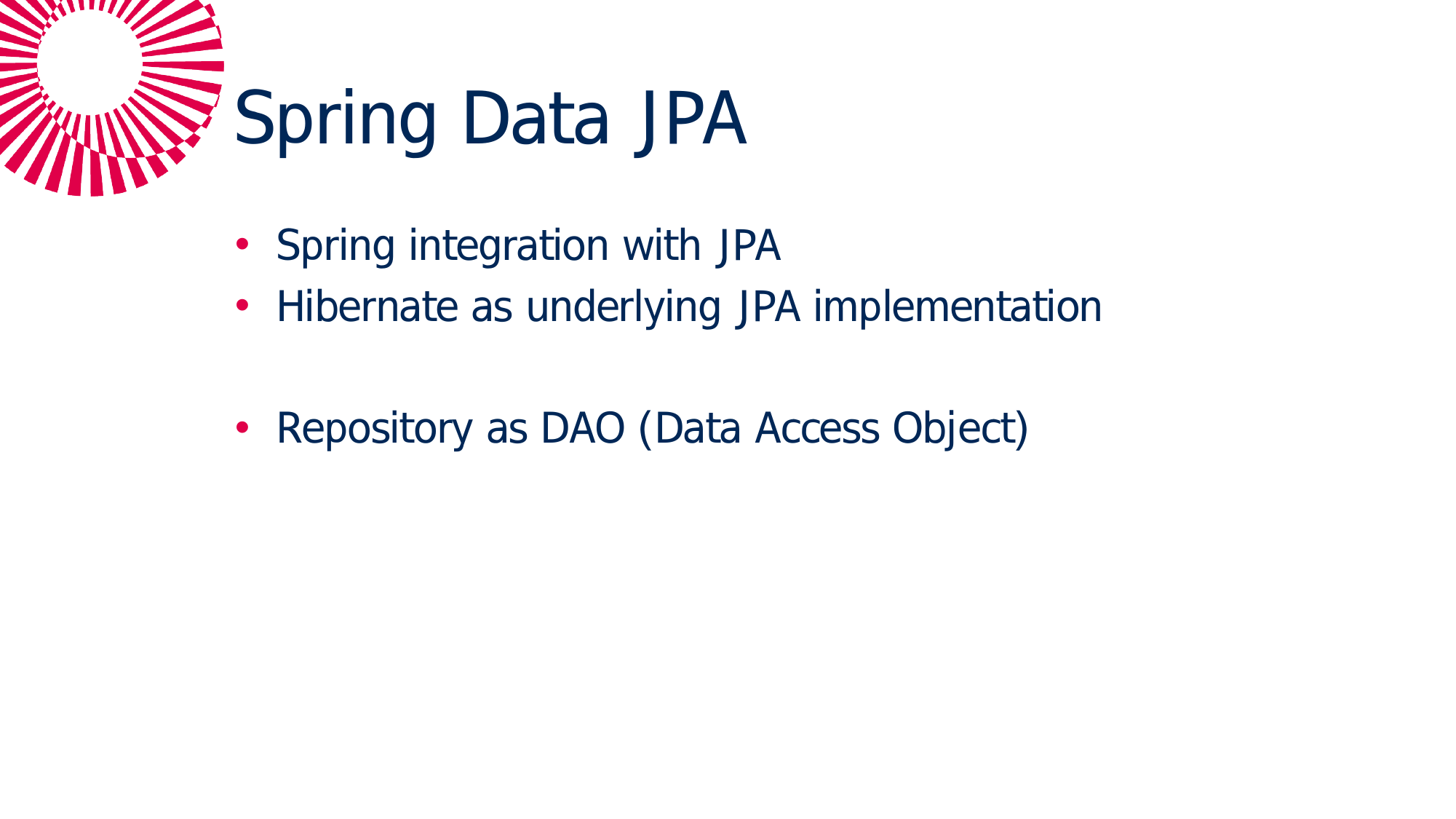

# Spring Data JPA
Spring integration with JPA
Hibernate as underlying JPA implementation

Repository as DAO (Data Access Object)